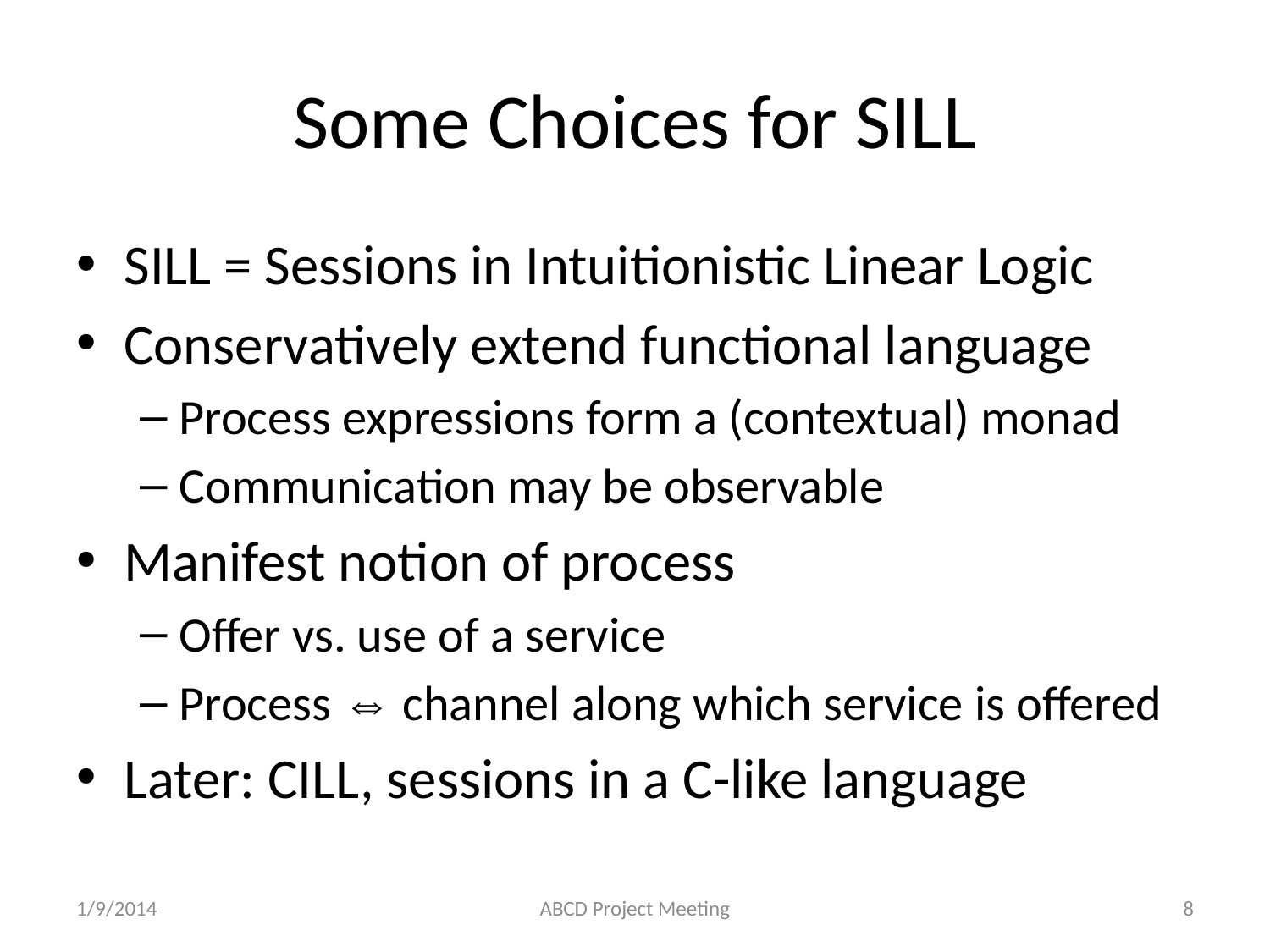

# Some Choices for SILL
SILL = Sessions in Intuitionistic Linear Logic
Conservatively extend functional language
Process expressions form a (contextual) monad
Communication may be observable
Manifest notion of process
Offer vs. use of a service
Process ⇔ channel along which service is offered
Later: CILL, sessions in a C-like language
1/9/2014
ABCD Project Meeting
8